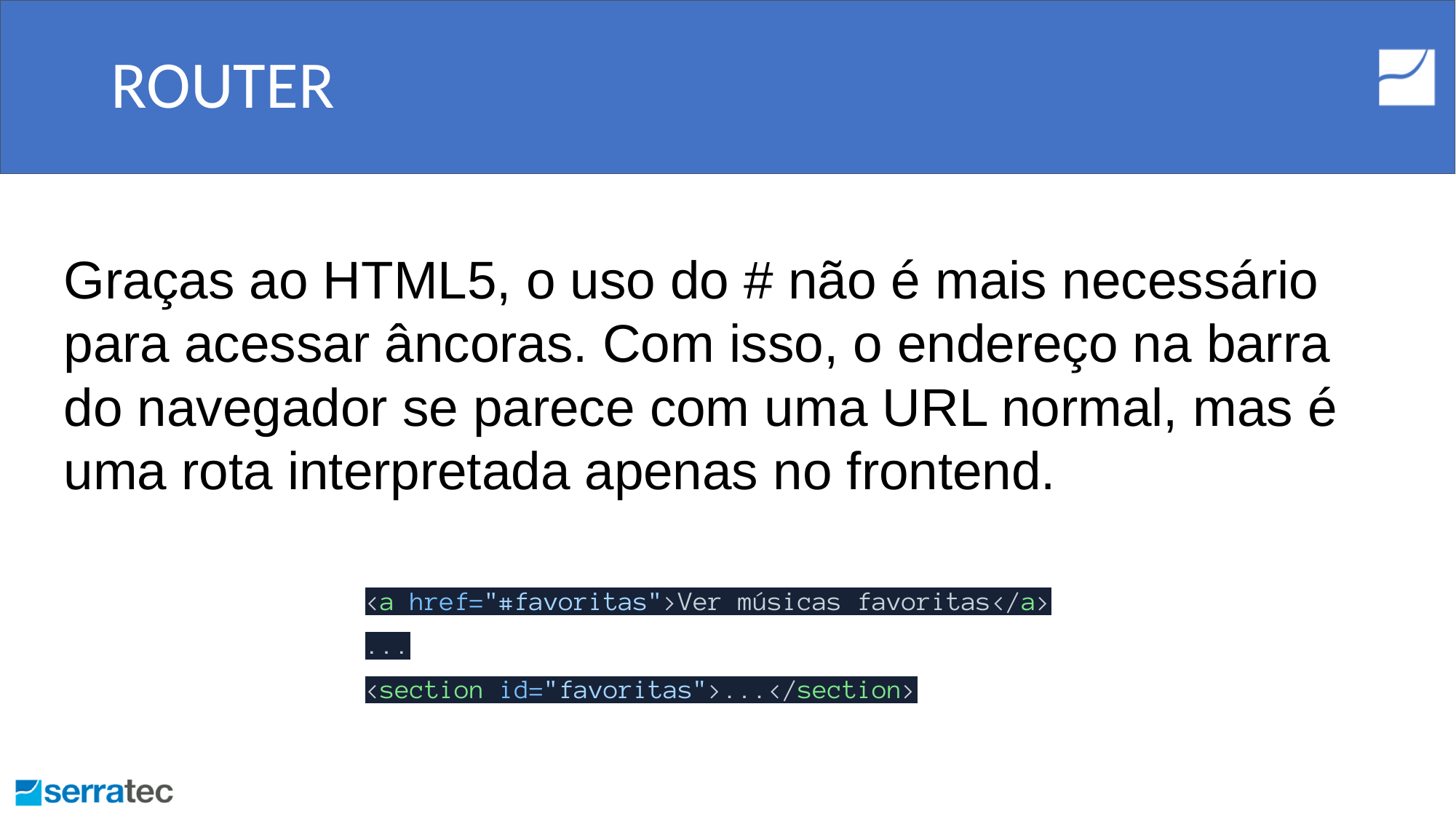

# ROUTER

Graças ao HTML5, o uso do # não é mais necessário para acessar âncoras. Com isso, o endereço na barra do navegador se parece com uma URL normal, mas é uma rota interpretada apenas no frontend.
<a href="#favoritas">Ver músicas favoritas</a>
...
<section id="favoritas">...</section>